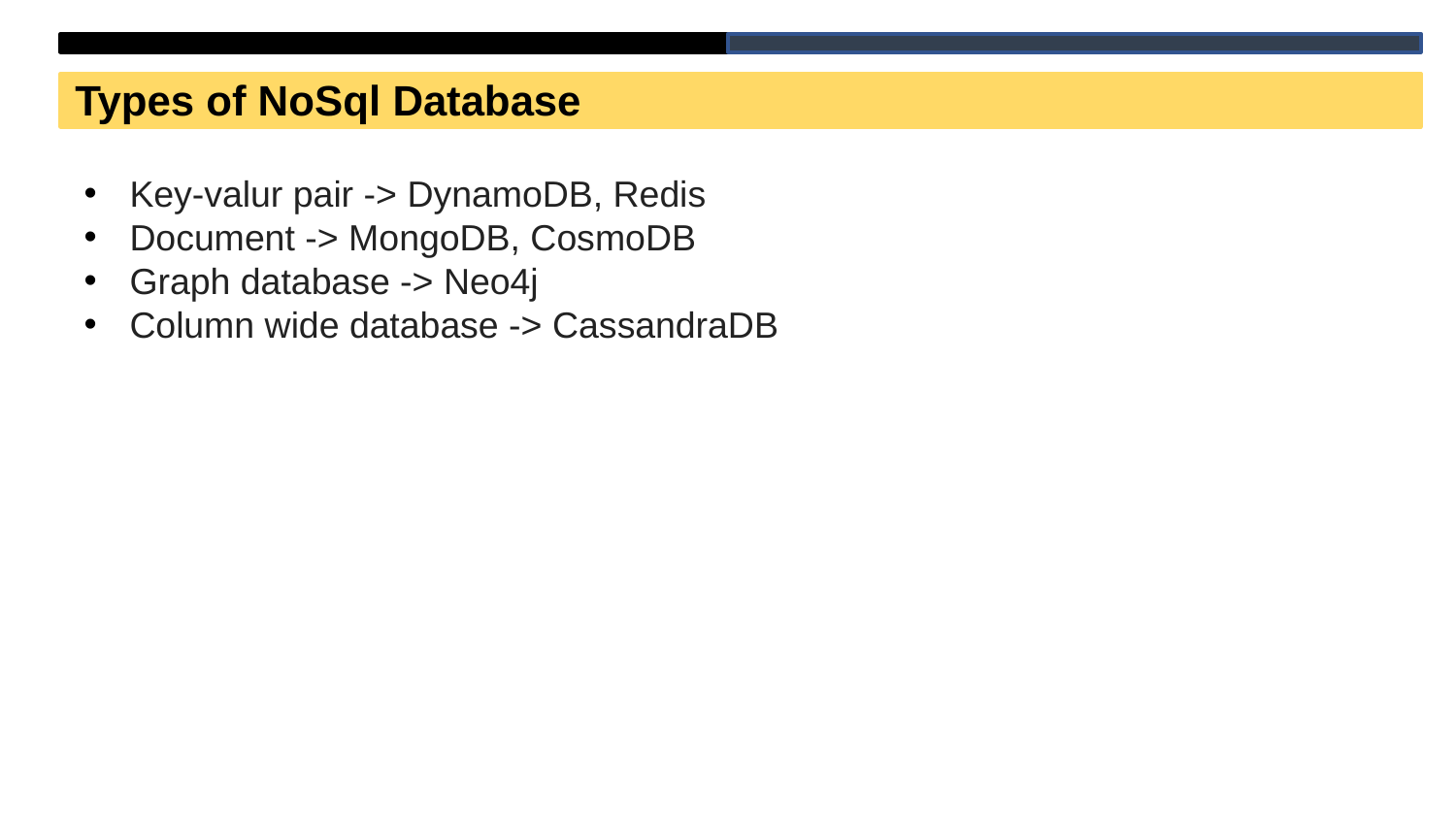

Types of NoSql Database

Key-valur pair -> DynamoDB, Redis
Document -> MongoDB, CosmoDB
Graph database -> Neo4j
Column wide database -> CassandraDB